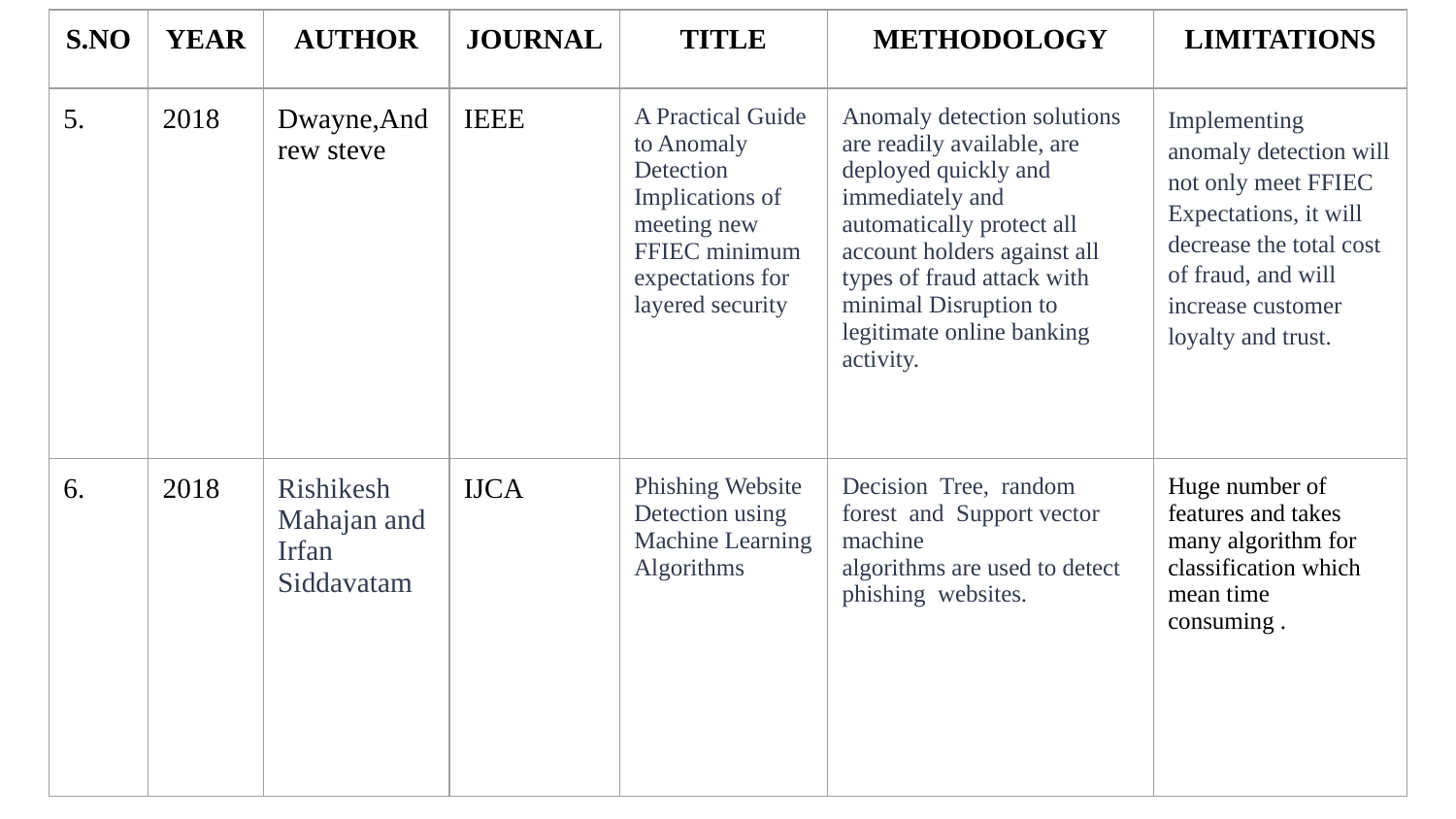

| S.NO | YEAR | AUTHOR | JOURNAL | TITLE | METHODOLOGY | LIMITATIONS |
| --- | --- | --- | --- | --- | --- | --- |
| 5. | 2018 | Dwayne,Andrew steve | IEEE | A Practical Guide to Anomaly Detection Implications of meeting new FFIEC minimum expectations for layered security | Anomaly detection solutions are readily available, are deployed quickly and immediately and automatically protect all account holders against all types of fraud attack with minimal Disruption to legitimate online banking activity. | Implementing anomaly detection will not only meet FFIEC Expectations, it will decrease the total cost of fraud, and will increase customer loyalty and trust. |
| 6. | 2018 | Rishikesh Mahajan and Irfan Siddavatam | IJCA | Phishing Website Detection using Machine Learning Algorithms | Decision Tree, random forest and Support vector machine algorithms are used to detect phishing websites. | Huge number of features and takes many algorithm for classification which mean time consuming . |